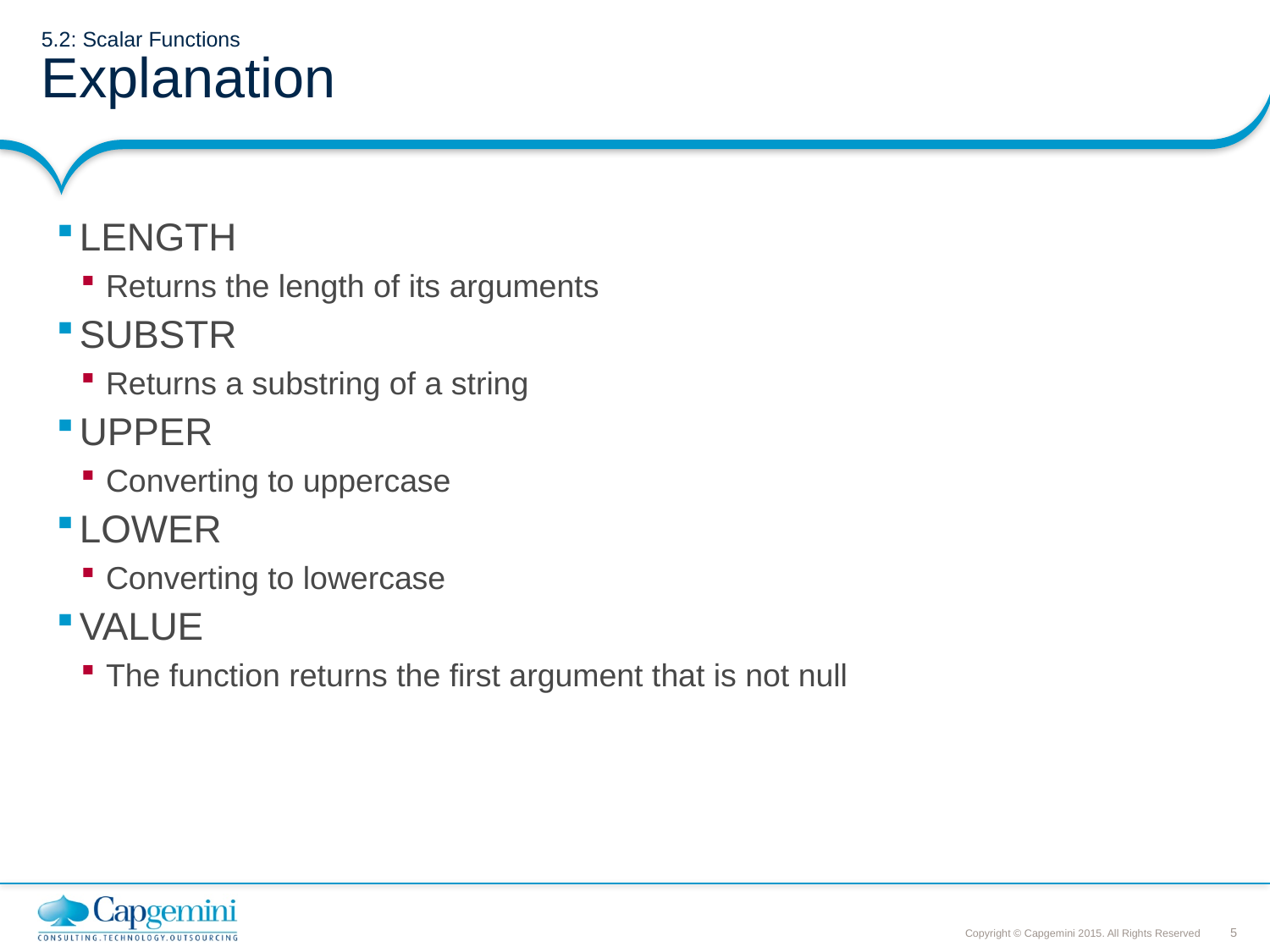

# 5.2: Scalar Functions Explanation
LENGTH
Returns the length of its arguments
SUBSTR
Returns a substring of a string
UPPER
Converting to uppercase
LOWER
Converting to lowercase
VALUE
The function returns the first argument that is not null